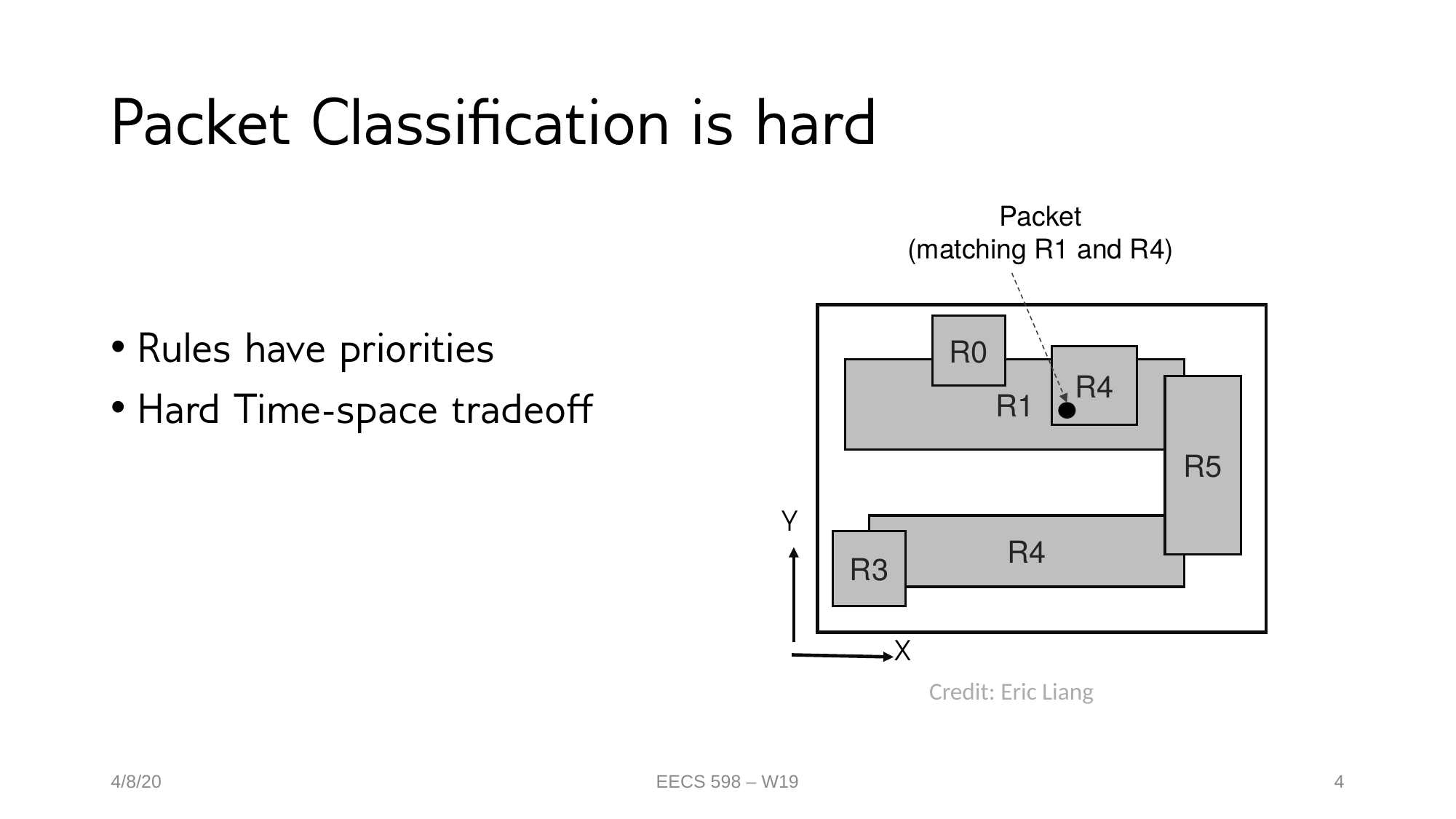

# Packet Classification is hard

Rules have priorities
Hard Time-space tradeoff

Packet
(matching R1 and R4)

R0
R4
R1
R5
Y
R4
R3
X
Credit: Eric Liang
4/8/20
EECS 598 – W19
4